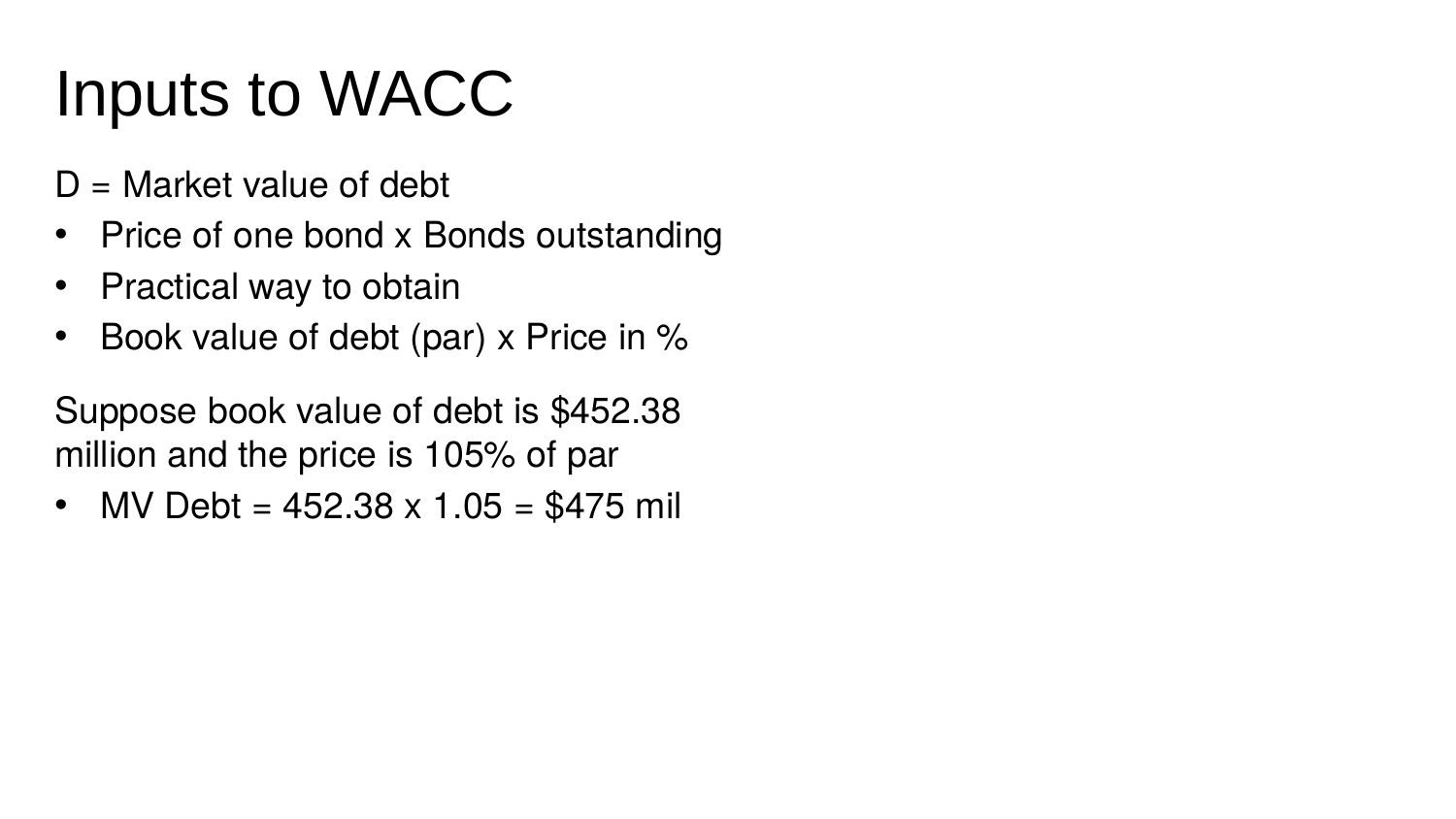

# Inputs to WACC
D = Market value of debt
Price of one bond x Bonds outstanding
Practical way to obtain
Book value of debt (par) x Price in %

Suppose book value of debt is $452.38 million and the price is 105% of par
MV Debt = 452.38 x 1.05 = $475 mil